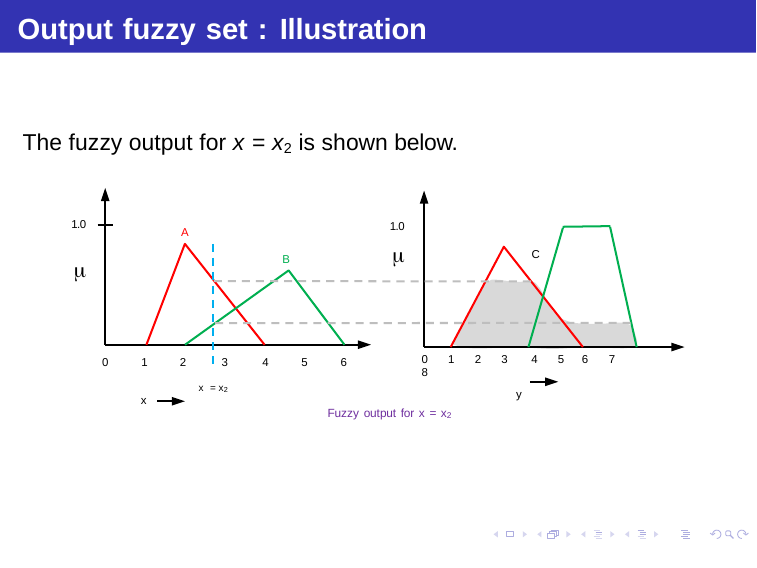

# Output fuzzy set : Illustration
The fuzzy output for x = x2 is shown below.

1.0
1.0
A

μ

C
B
μ
0  1  2  3	4  5  6	7	8
y
0
1
2
3
4
5
6
x = x2

x
Fuzzy output for x = x2

Debasis Samanta (IIT Kharagpur)
Soft Computing Applications
17.01.2016
22 / 55